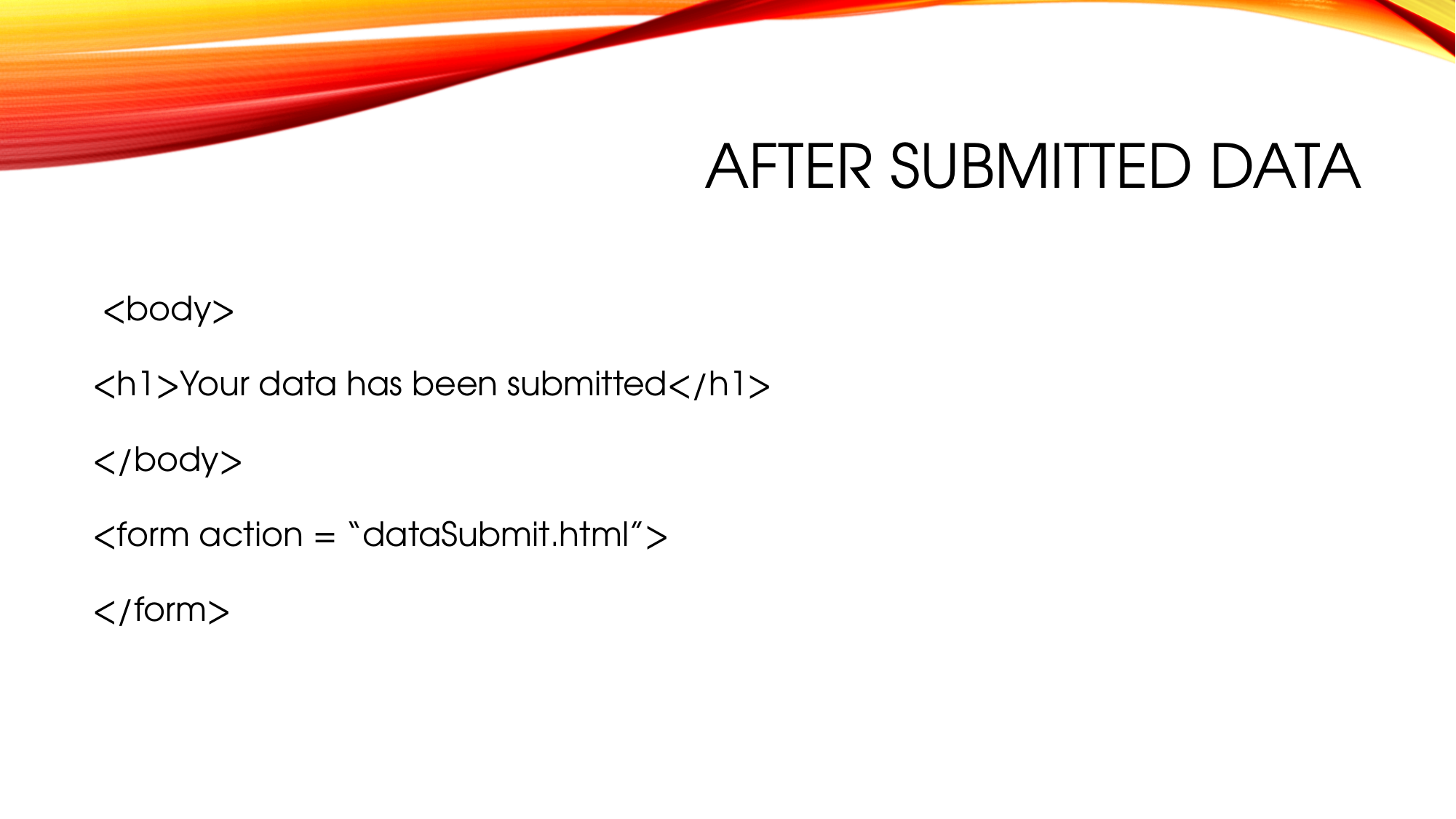

# After submitted data
 <body>
<h1>Your data has been submitted</h1>
</body>
<form action = “dataSubmit.html”>
</form>